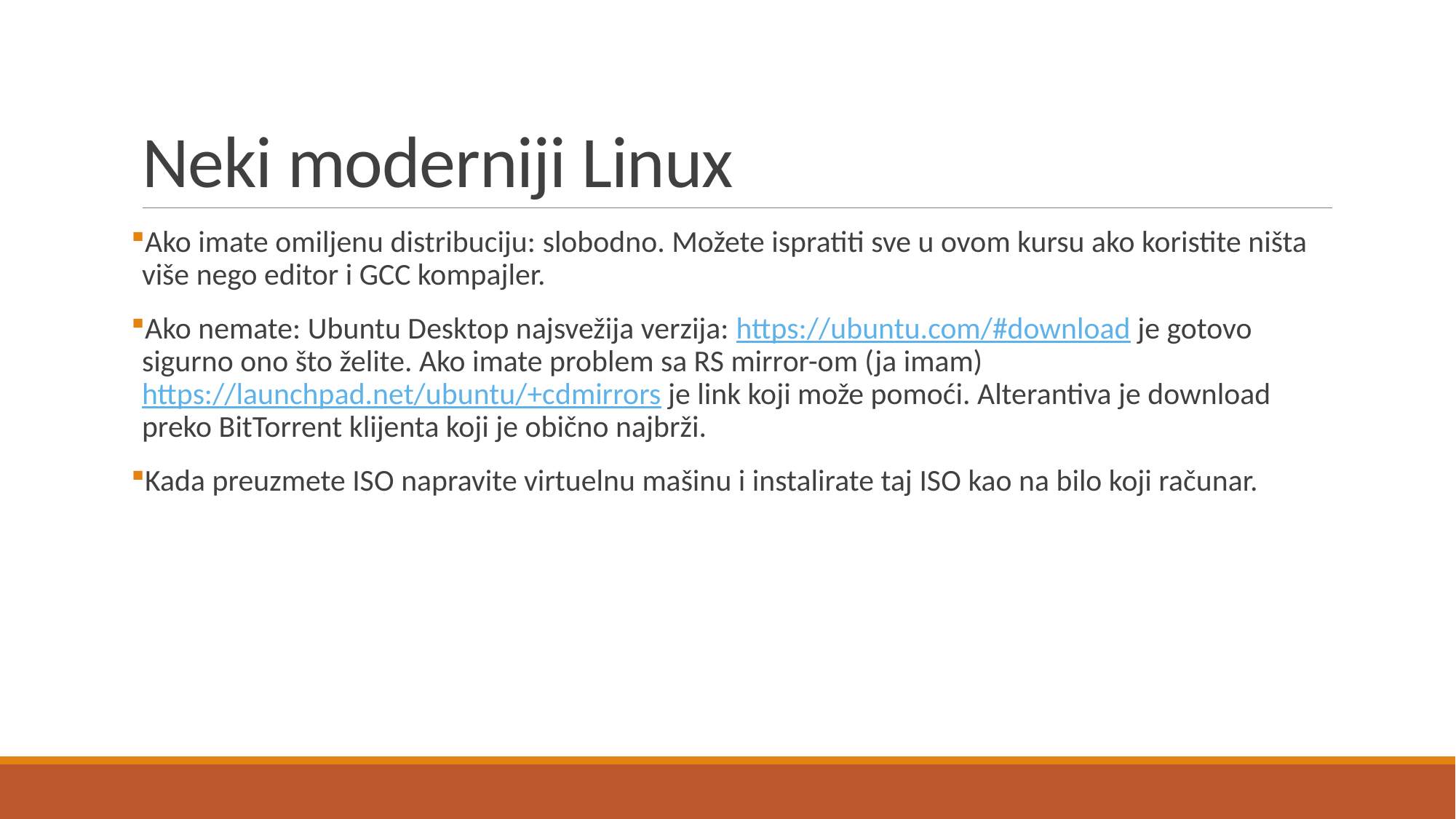

# Neki moderniji Linux
Ako imate omiljenu distribuciju: slobodno. Možete ispratiti sve u ovom kursu ako koristite ništa više nego editor i GCC kompajler.
Ako nemate: Ubuntu Desktop najsvežija verzija: https://ubuntu.com/#download je gotovo sigurno ono što želite. Ako imate problem sa RS mirror-om (ja imam) https://launchpad.net/ubuntu/+cdmirrors je link koji može pomoći. Alterantiva je download preko BitTorrent klijenta koji je obično najbrži.
Kada preuzmete ISO napravite virtuelnu mašinu i instalirate taj ISO kao na bilo koji računar.